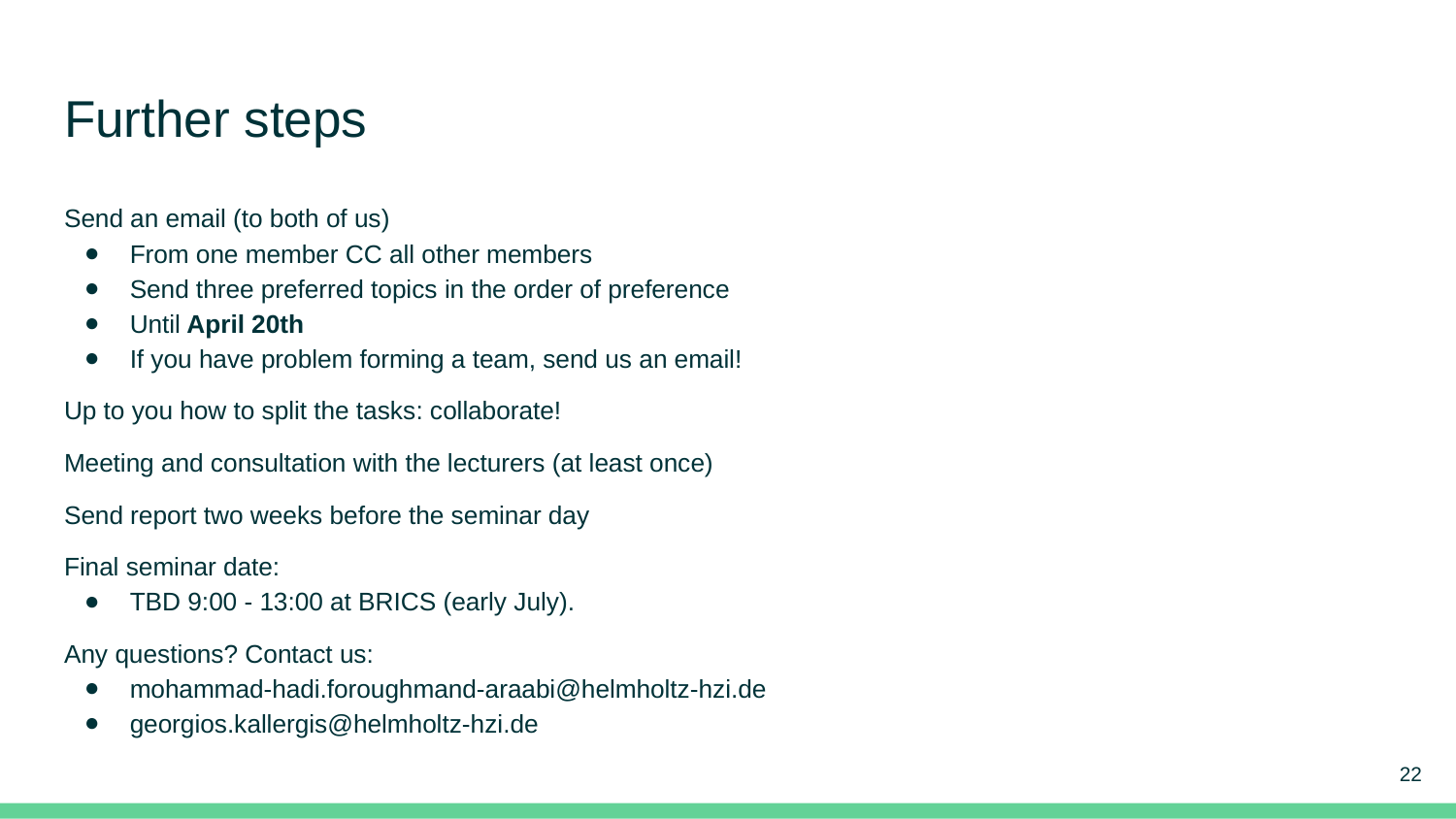

# Further steps
Send an email (to both of us)
From one member CC all other members
Send three preferred topics in the order of preference
Until April 20th
If you have problem forming a team, send us an email!
Up to you how to split the tasks: collaborate!
Meeting and consultation with the lecturers (at least once)
Send report two weeks before the seminar day
Final seminar date:
TBD 9:00 - 13:00 at BRICS (early July).
Any questions? Contact us:
mohammad-hadi.foroughmand-araabi@helmholtz-hzi.de
georgios.kallergis@helmholtz-hzi.de
22